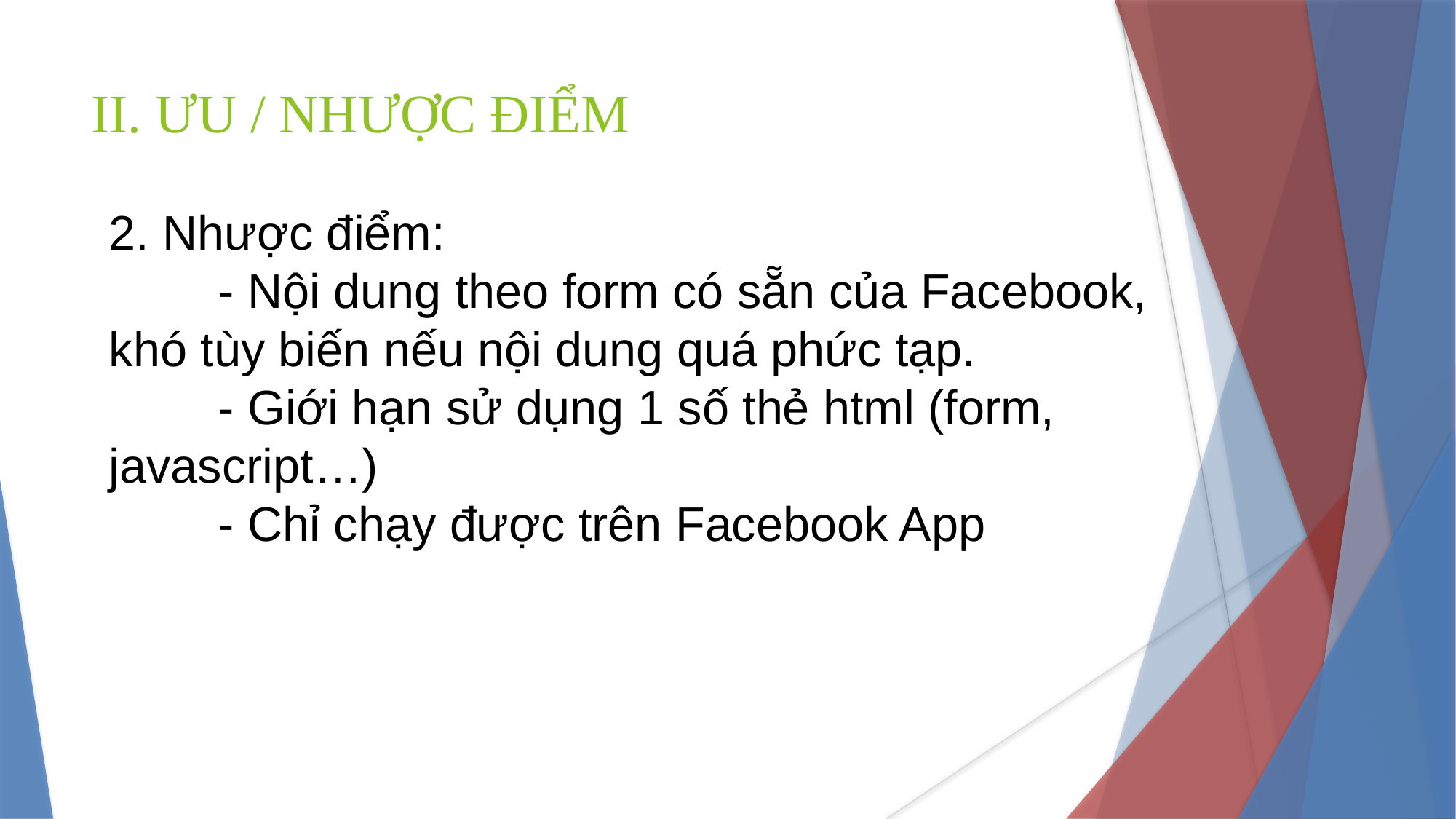

II. ƯU / NHƯỢC ĐIỂM

2. Nhược điểm:
	- Nội dung theo form có sẵn của Facebook, khó tùy biến nếu nội dung quá phức tạp.
	- Giới hạn sử dụng 1 số thẻ html (form, javascript…)
	- Chỉ chạy được trên Facebook App